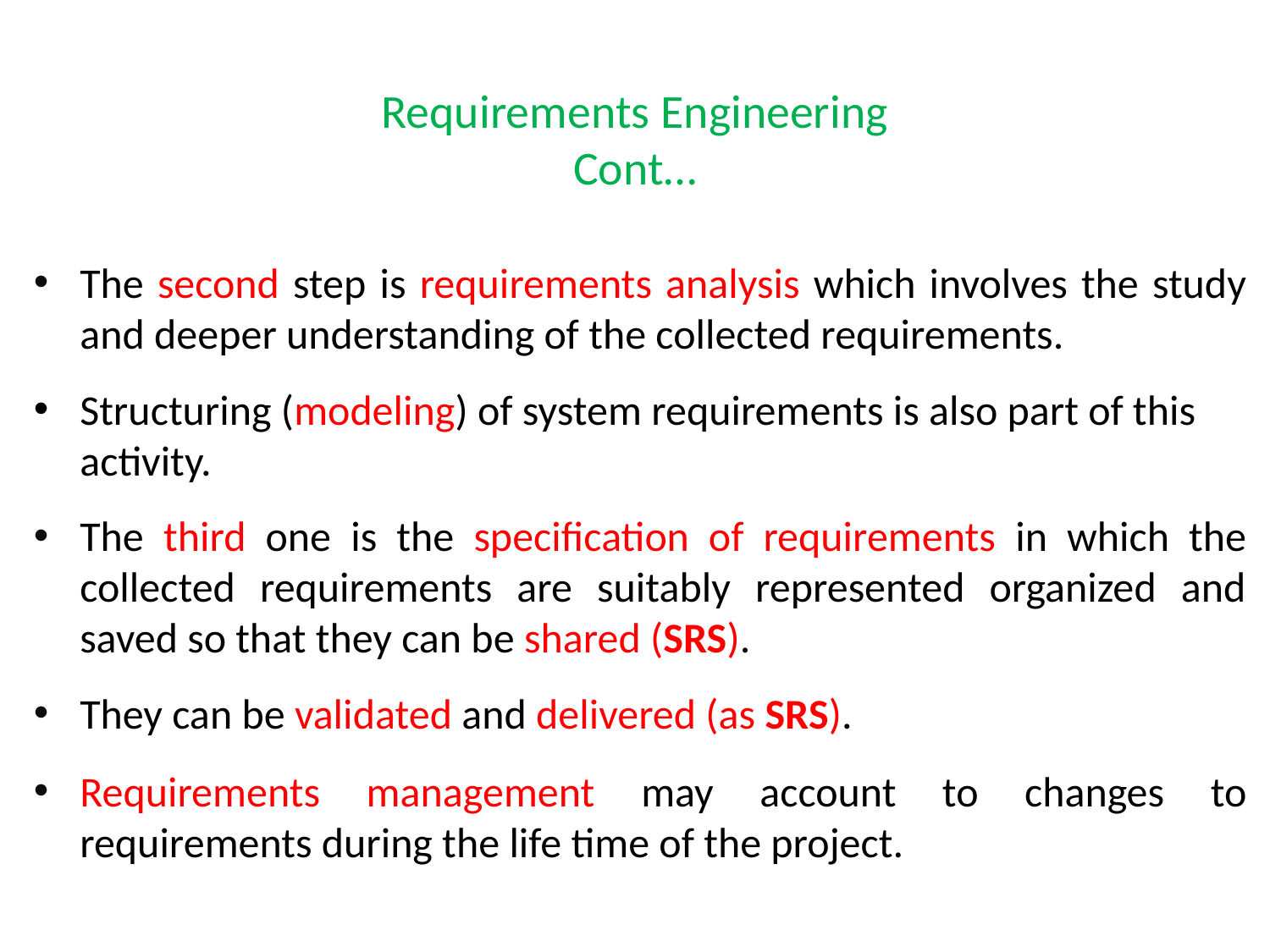

# Requirements Engineering Cont…
The second step is requirements analysis which involves the study and deeper understanding of the collected requirements.

Structuring (modeling) of system requirements is also part of this activity.

The third one is the specification of requirements in which the collected requirements are suitably represented organized and saved so that they can be shared (SRS).

They can be validated and delivered (as SRS).

Requirements management may account to changes to requirements during the life time of the project.